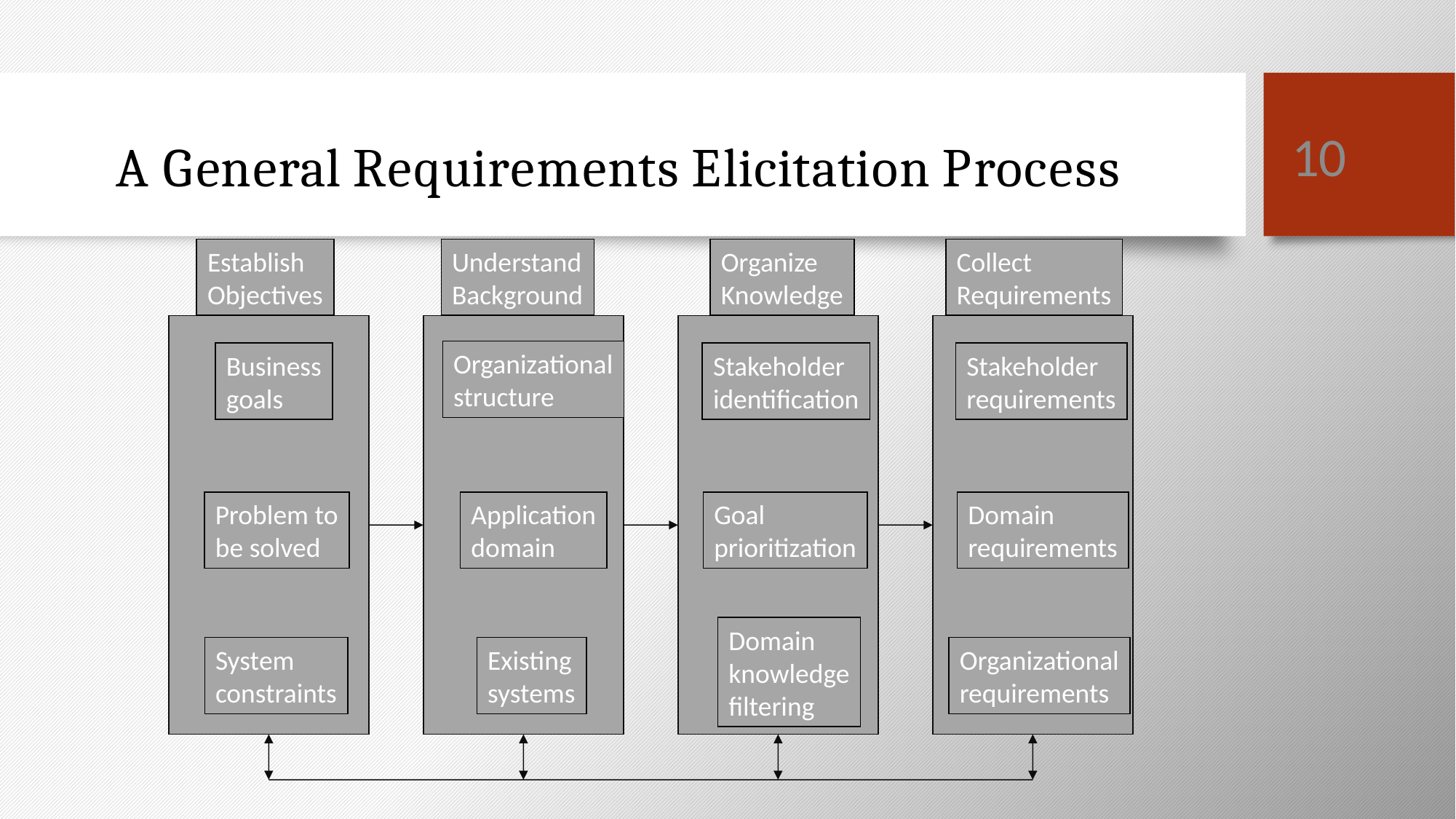

10
# A General Requirements Elicitation Process
Establish
Objectives
Understand
Background
Organize
Knowledge
Collect
Requirements

Organizational
structure
Business
goals
Stakeholder
identification
Stakeholder
requirements

Problem to
be solved
Application
domain
Goal
prioritization
Domain
requirements

Domain
knowledge
filtering

System
constraints
Existing
systems
Organizational
requirements